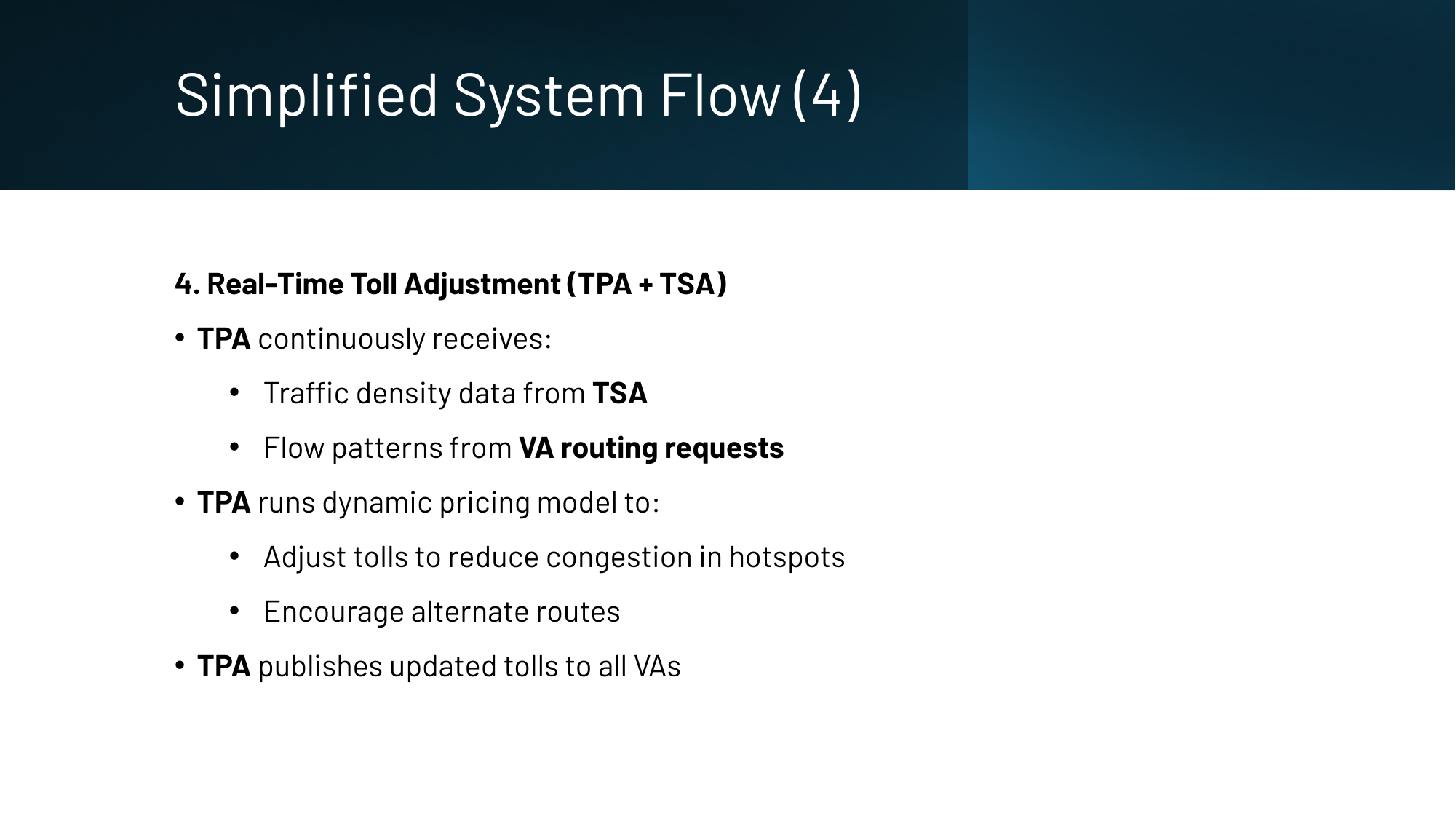

# Simplified System Flow (4)
4. Real-Time Toll Adjustment (TPA + TSA)
  TPA continuously receives:
Traffic density data from TSA
Flow patterns from VA routing requests
  TPA runs dynamic pricing model to:
Adjust tolls to reduce congestion in hotspots
Encourage alternate routes
  TPA publishes updated tolls to all VAs